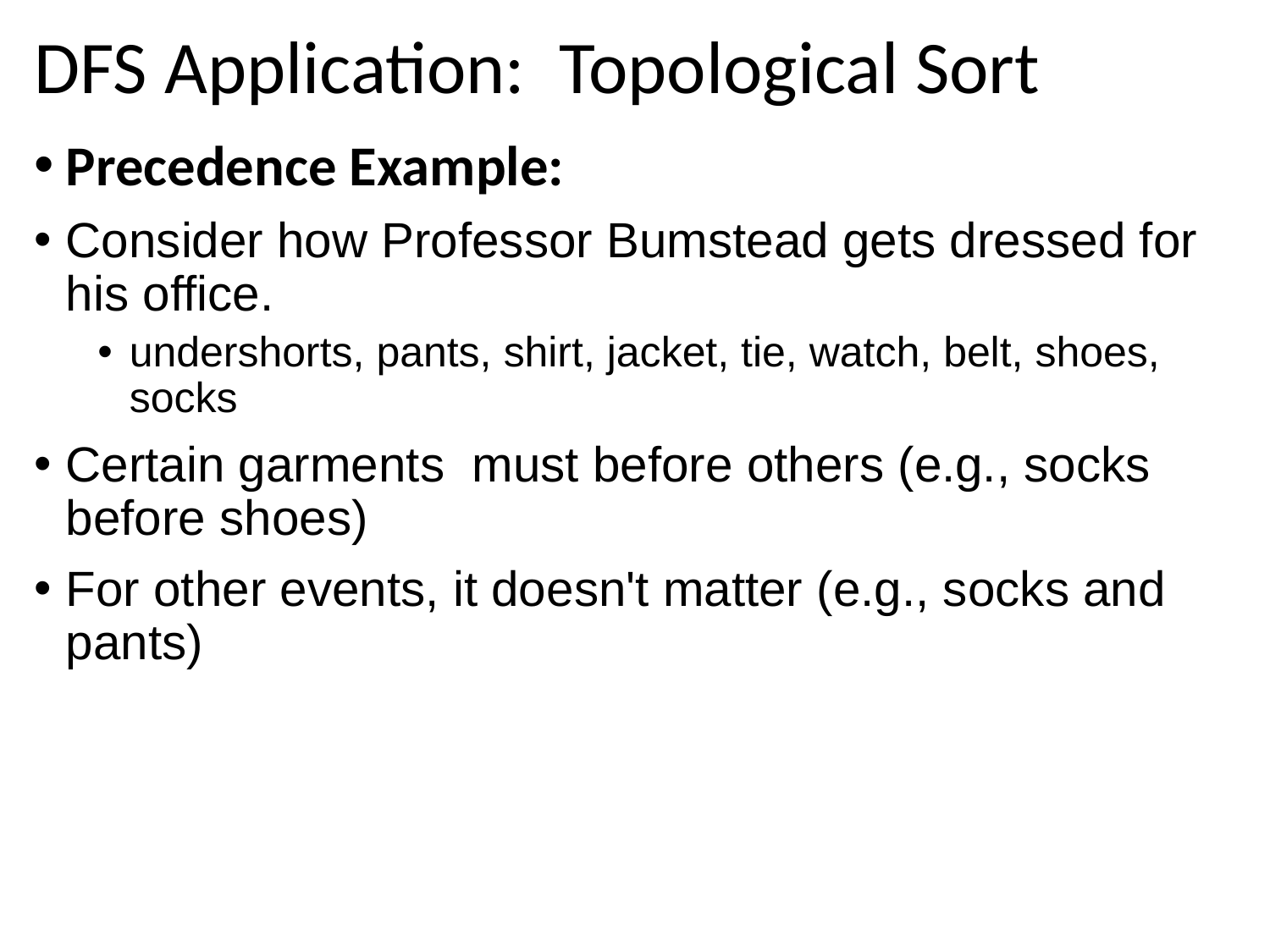

# DFS Application:  Topological Sort
Precedence Example:
Consider how Professor Bumstead gets dressed for his office.
undershorts, pants, shirt, jacket, tie, watch, belt, shoes, socks
Certain garments  must before others (e.g., socks before shoes)
For other events, it doesn't matter (e.g., socks and pants)